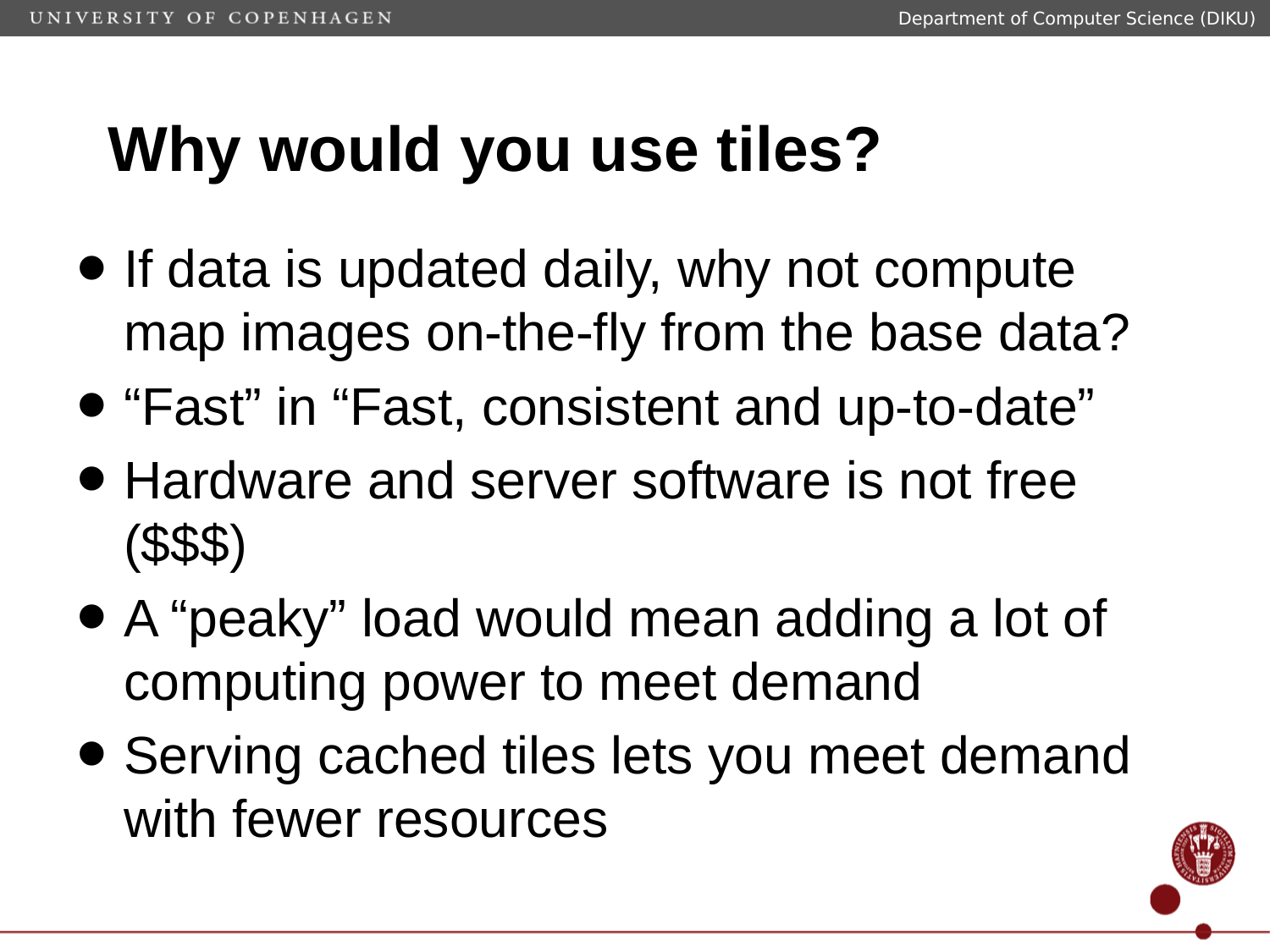

Department of Computer Science (DIKU)
# Why would you use tiles?
If data is updated daily, why not compute map images on-the-fly from the base data?
“Fast” in “Fast, consistent and up-to-date”
Hardware and server software is not free
($$$)
A “peaky” load would mean adding a lot of computing power to meet demand
Serving cached tiles lets you meet demand with fewer resources